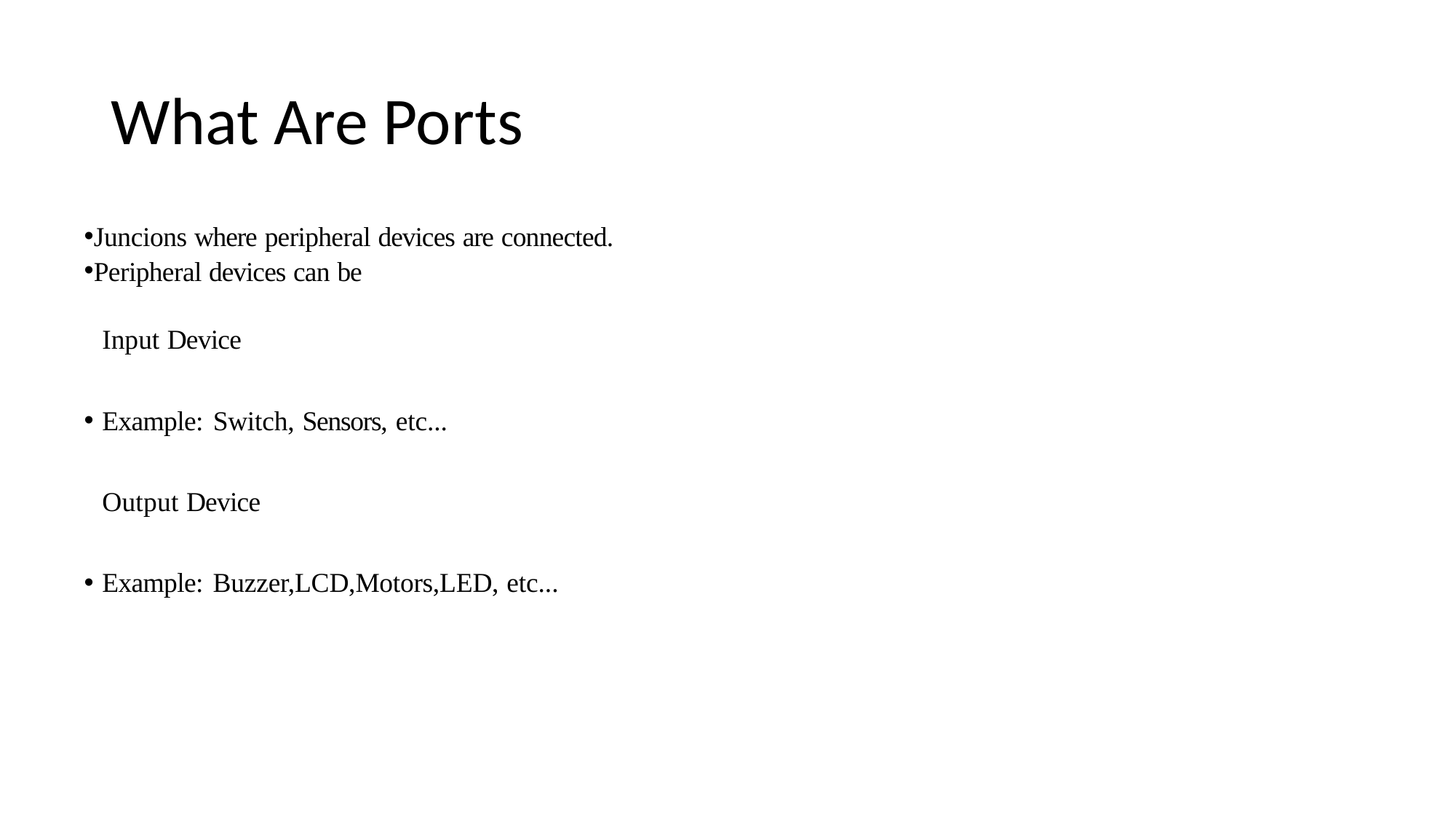

# What Are Ports
Juncions where peripheral devices are connected.
Peripheral devices can be

Input Device

Example: Switch, Sensors, etc...

Output Device

Example: Buzzer,LCD,Motors,LED, etc...